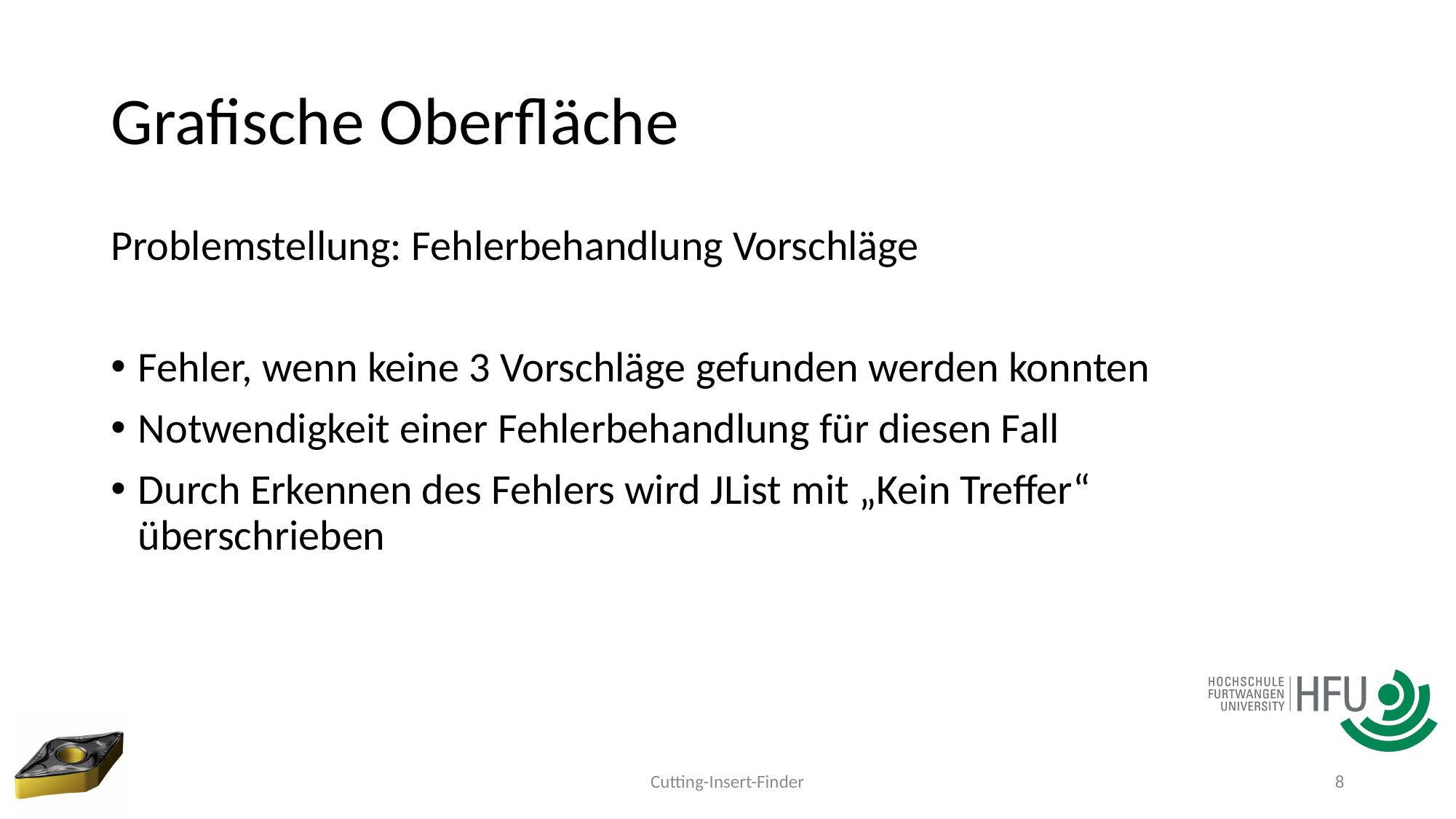

# Grafische Oberfläche
Problemstellung: Fehlerbehandlung Vorschläge

Fehler, wenn keine 3 Vorschläge gefunden werden konnten
Notwendigkeit einer Fehlerbehandlung für diesen Fall
Durch Erkennen des Fehlers wird JList mit „Kein Treffer“ überschrieben
Cutting-Insert-Finder
8